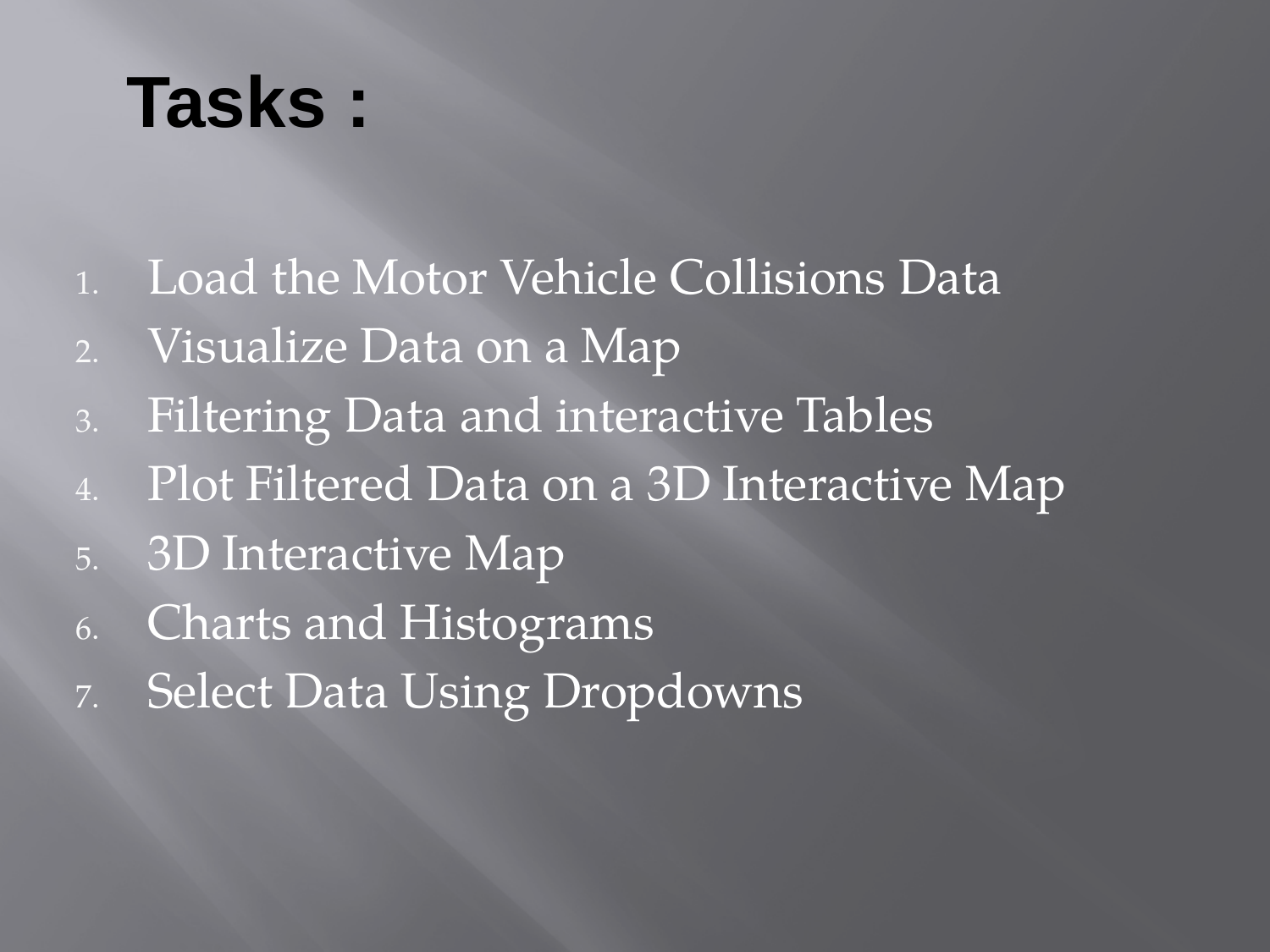

# Tasks :

Load the Motor Vehicle Collisions Data
Visualize Data on a Map
Filtering Data and interactive Tables
Plot Filtered Data on a 3D Interactive Map
3D Interactive Map
Charts and Histograms
Select Data Using Dropdowns